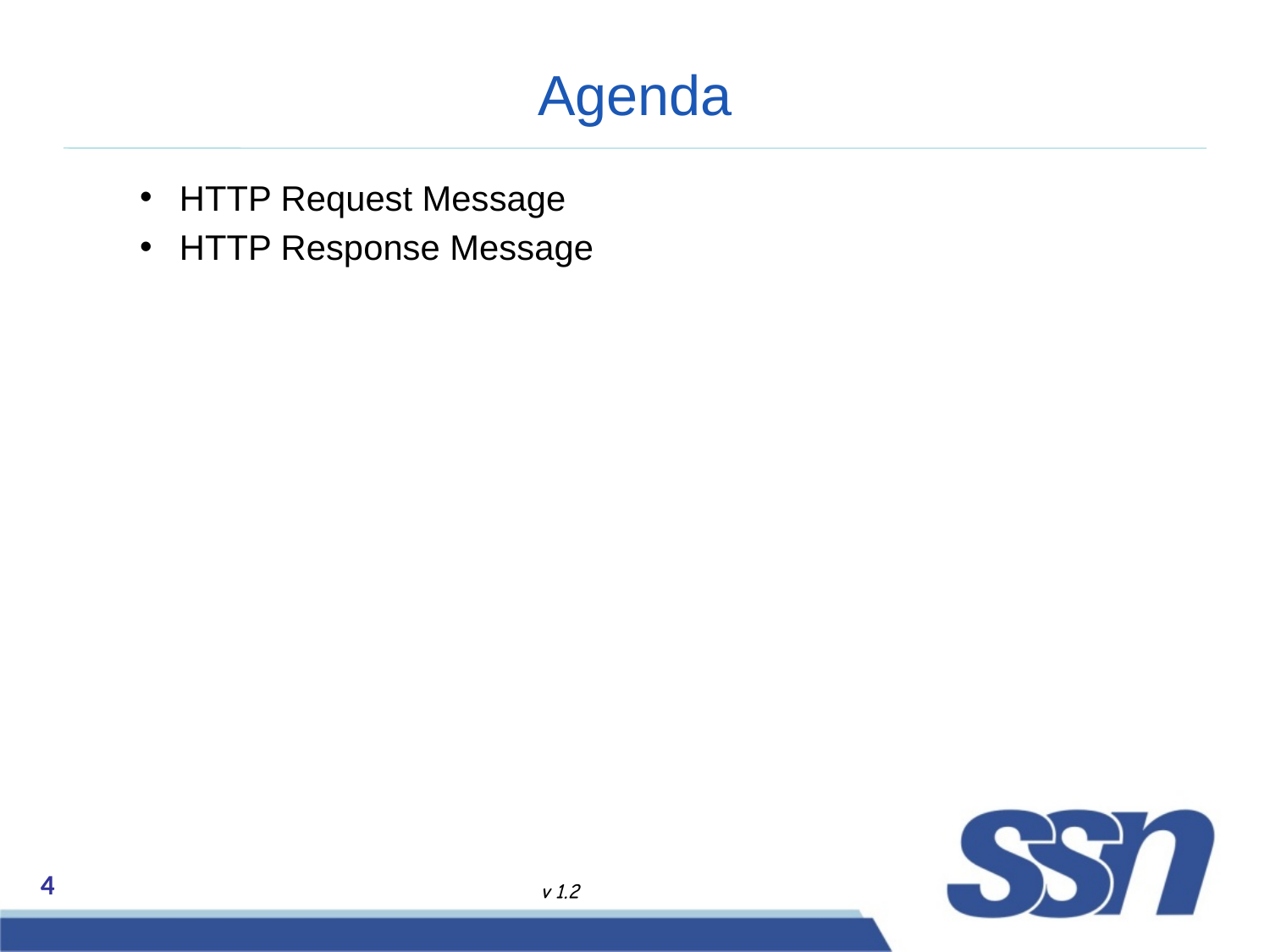

# Agenda
HTTP Request Message
HTTP Response Message